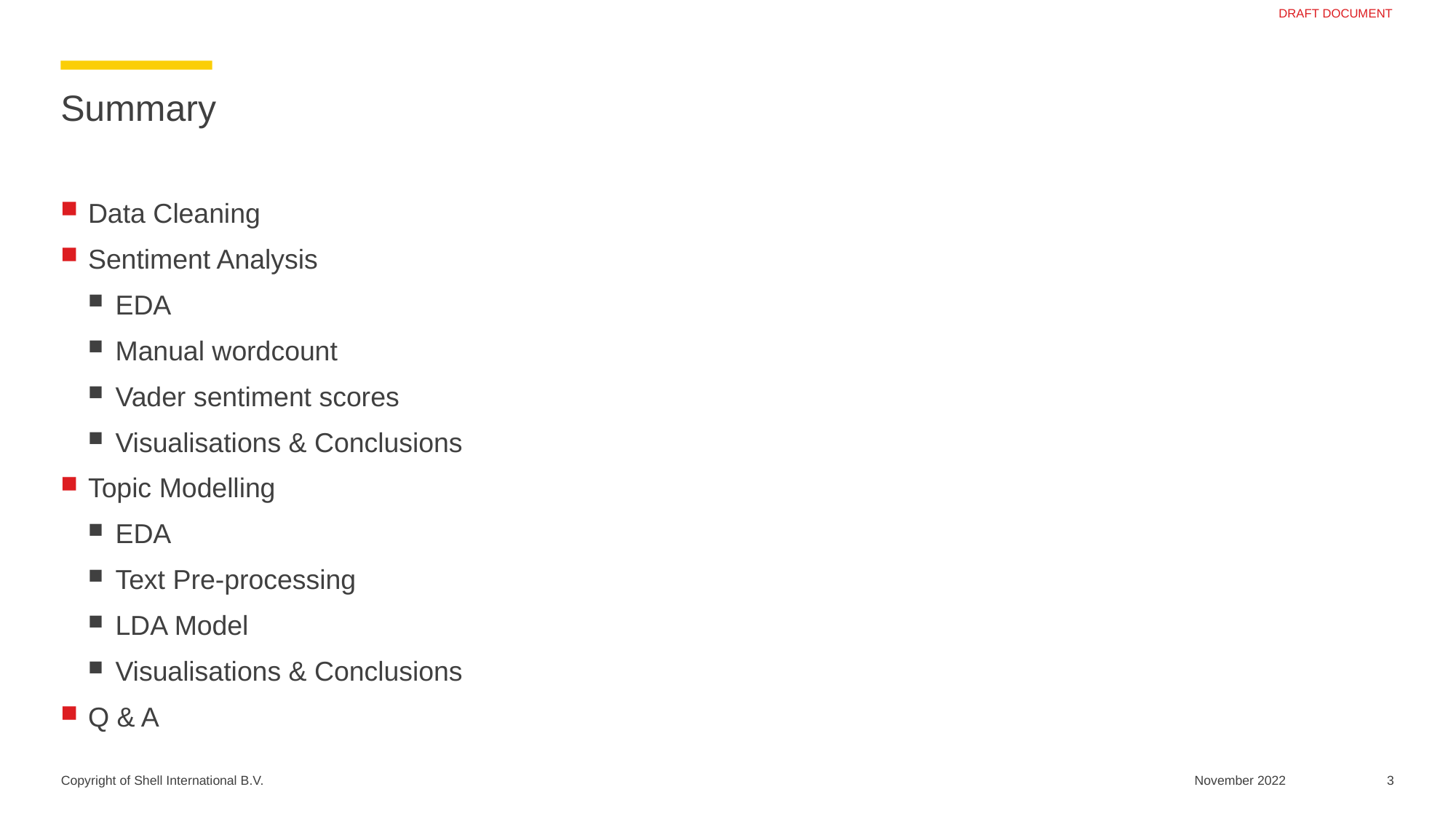

# Summary
Data Cleaning
Sentiment Analysis
EDA
Manual wordcount
Vader sentiment scores
Visualisations & Conclusions
Topic Modelling
EDA
Text Pre-processing
LDA Model
Visualisations & Conclusions
Q & A

3
November 2022